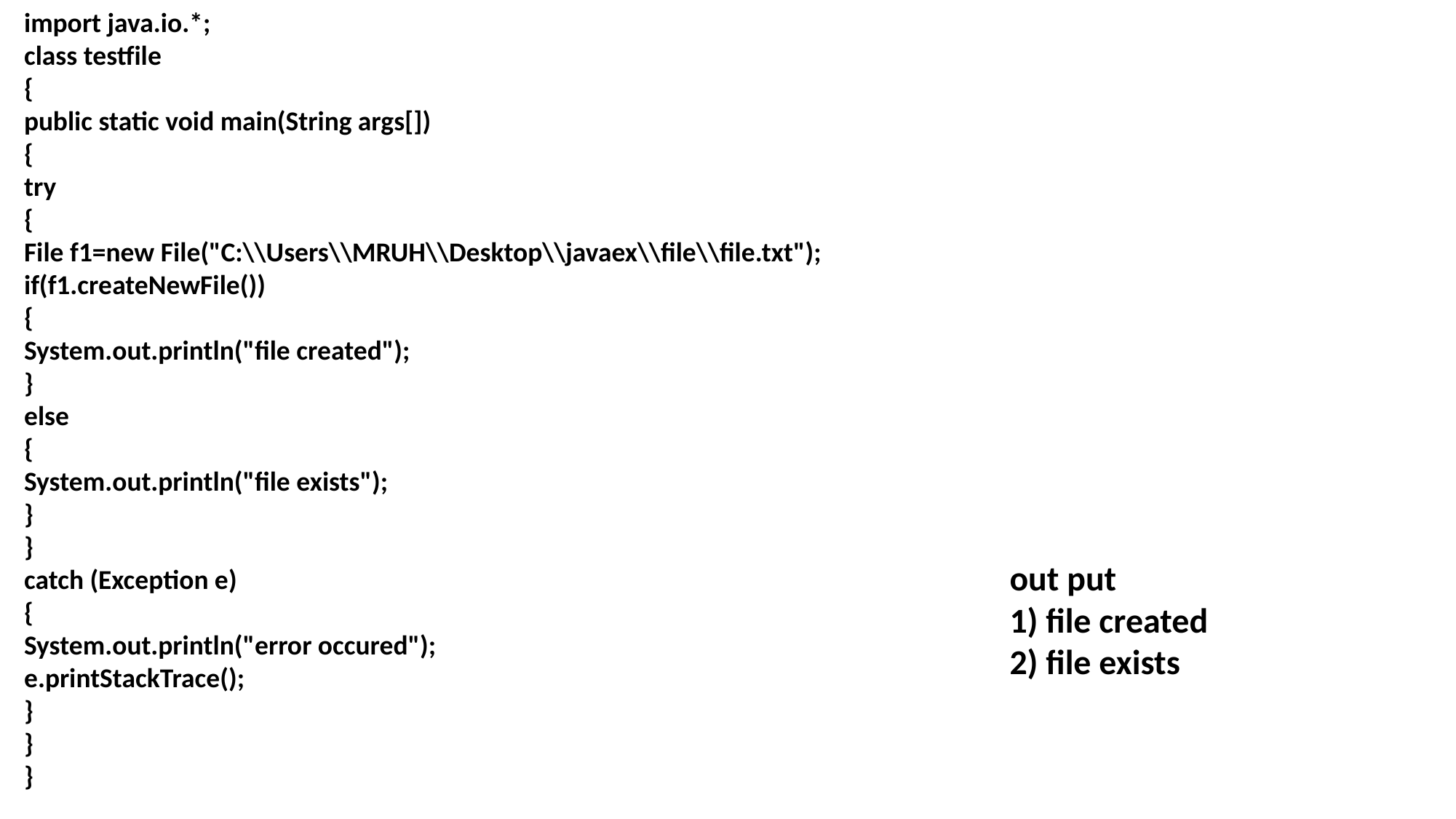

import java.io.*;
class testfile
{
public static void main(String args[])
{
try
{
File f1=new File("C:\\Users\\MRUH\\Desktop\\javaex\\file\\file.txt");
if(f1.createNewFile())
{
System.out.println("file created");
}
else
{
System.out.println("file exists");
}
}
catch (Exception e)
{
System.out.println("error occured");
e.printStackTrace();
}
}
}
out put
1) file created
2) file exists